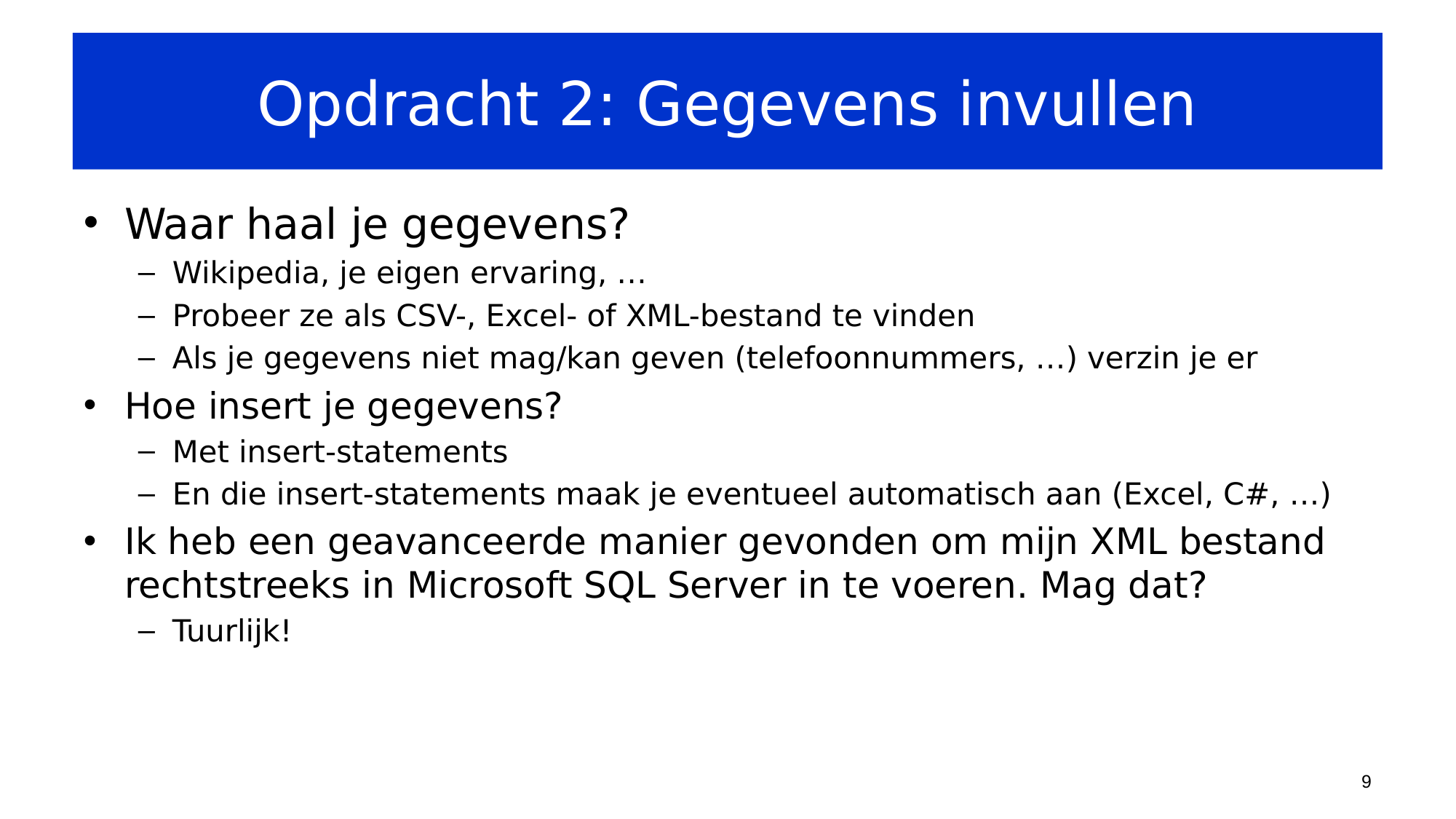

# Opdracht 2: Gegevens invullen
Waar haal je gegevens?
Wikipedia, je eigen ervaring, …
Probeer ze als CSV-, Excel- of XML-bestand te vinden
Als je gegevens niet mag/kan geven (telefoonnummers, …) verzin je er
Hoe insert je gegevens?
Met insert-statements
En die insert-statements maak je eventueel automatisch aan (Excel, C#, …)
Ik heb een geavanceerde manier gevonden om mijn XML bestand rechtstreeks in Microsoft SQL Server in te voeren. Mag dat?
Tuurlijk!
9